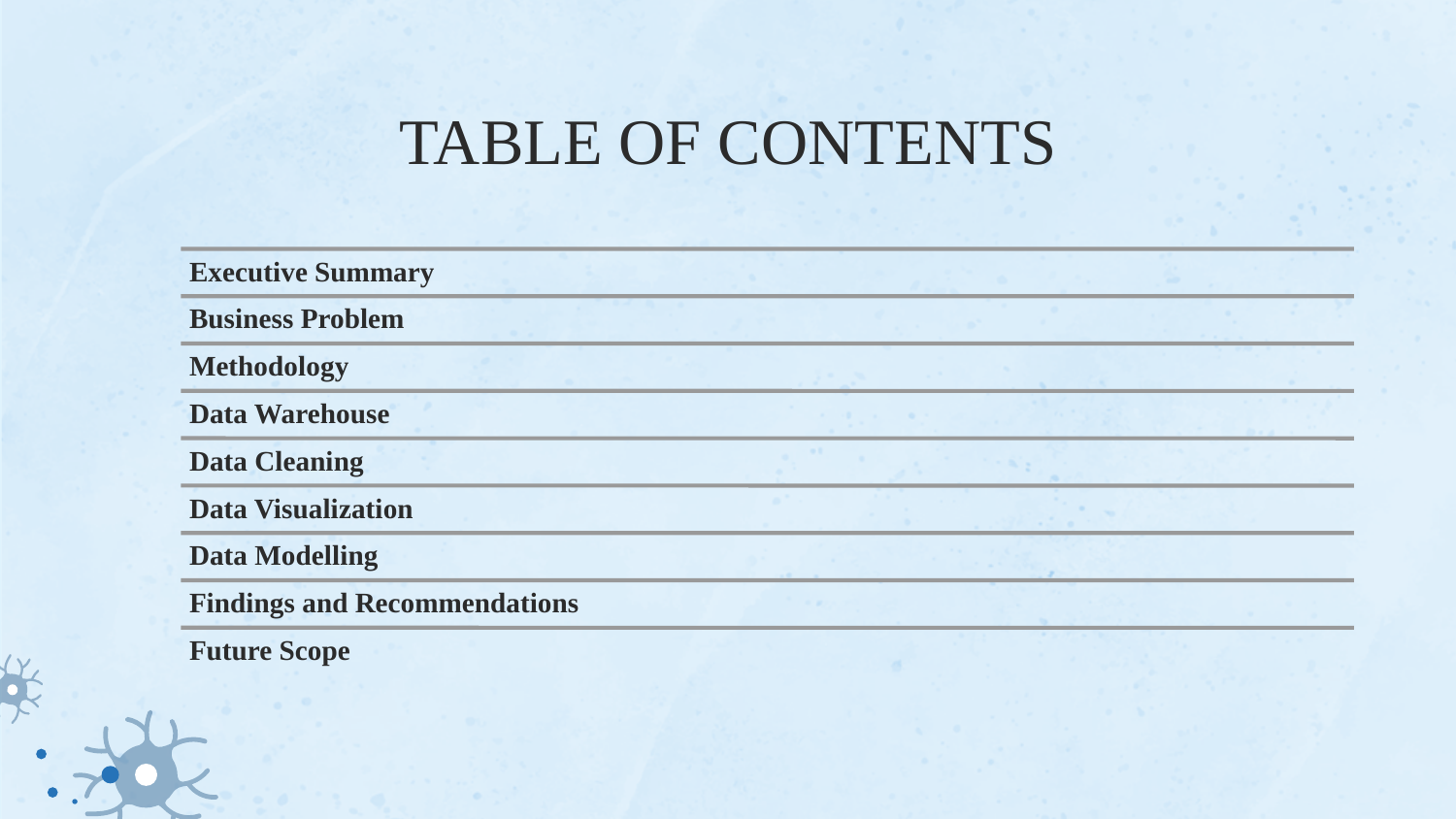

# TABLE OF CONTENTS
Executive Summary
Business Problem
Methodology
Data Warehouse
Data Cleaning
Data Visualization
Data Modelling
Findings and Recommendations
Future Scope